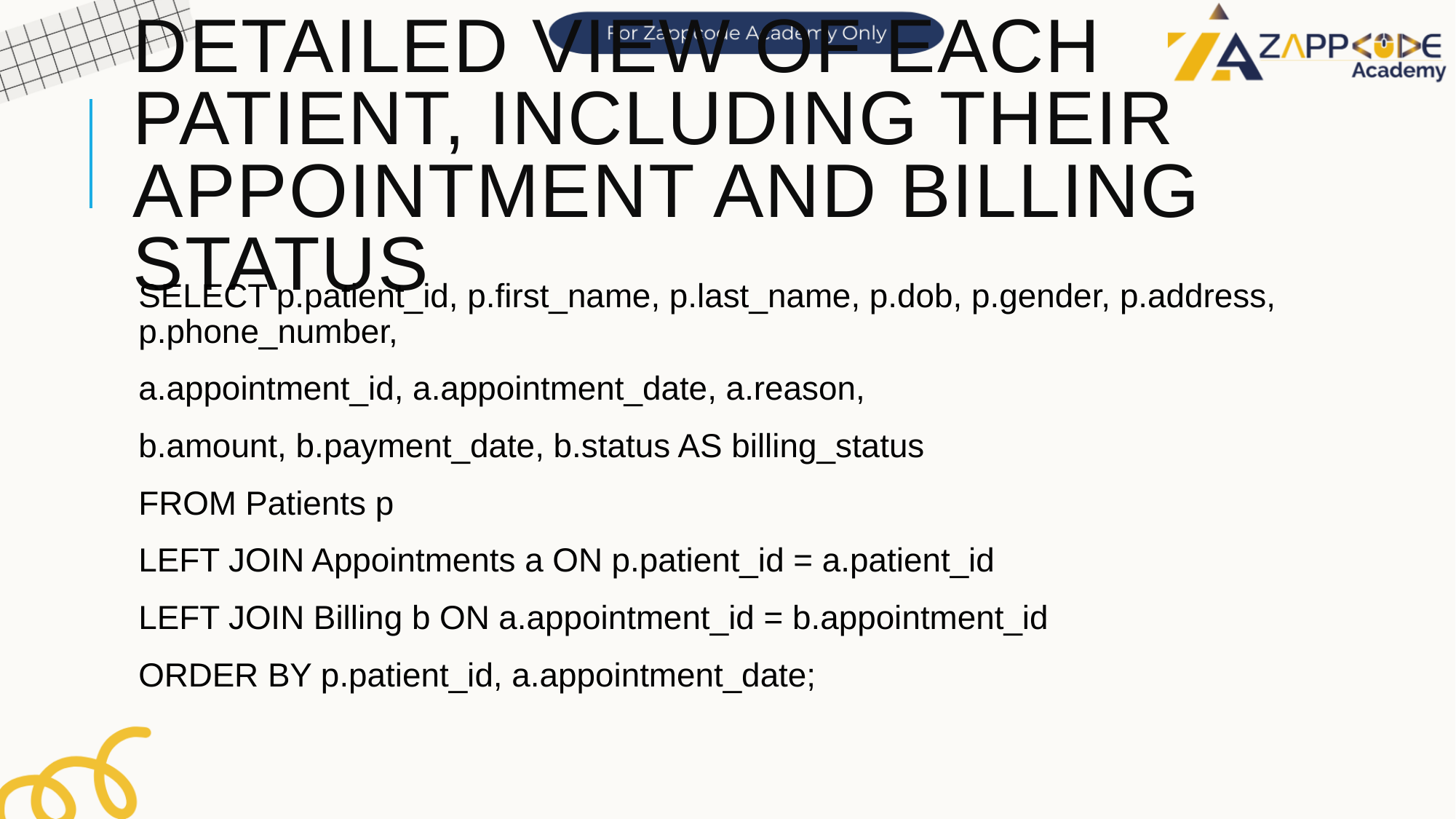

# detailed view of each patient, including their appointment and billing status
SELECT p.patient_id, p.first_name, p.last_name, p.dob, p.gender, p.address, p.phone_number,
a.appointment_id, a.appointment_date, a.reason,
b.amount, b.payment_date, b.status AS billing_status
FROM Patients p
LEFT JOIN Appointments a ON p.patient_id = a.patient_id
LEFT JOIN Billing b ON a.appointment_id = b.appointment_id
ORDER BY p.patient_id, a.appointment_date;